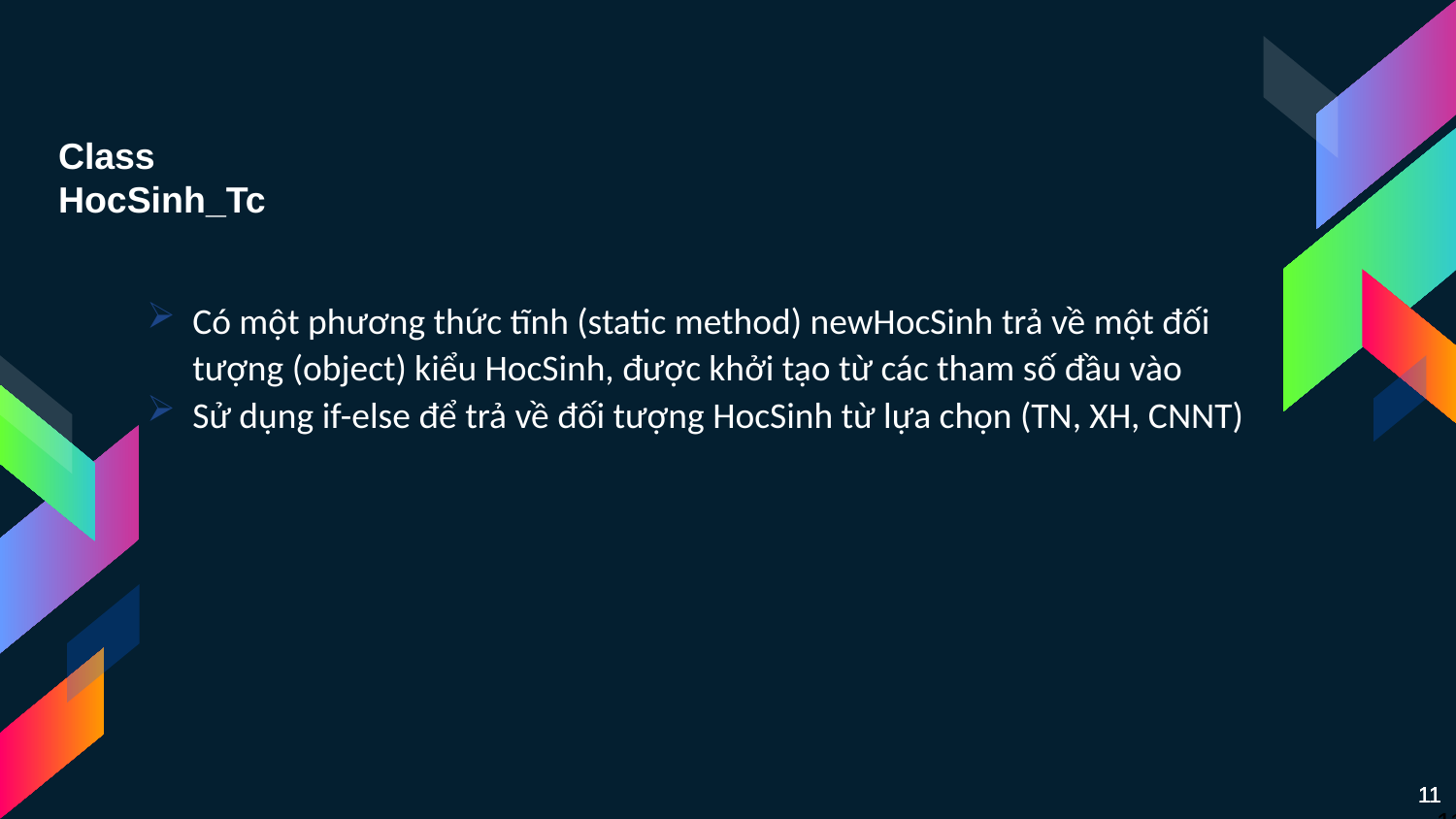

Class HocSinh_Tc
Có một phương thức tĩnh (static method) newHocSinh trả về một đối tượng (object) kiểu HocSinh, được khởi tạo từ các tham số đầu vào
Sử dụng if-else để trả về đối tượng HocSinh từ lựa chọn (TN, XH, CNNT)
11
11
11
11
11